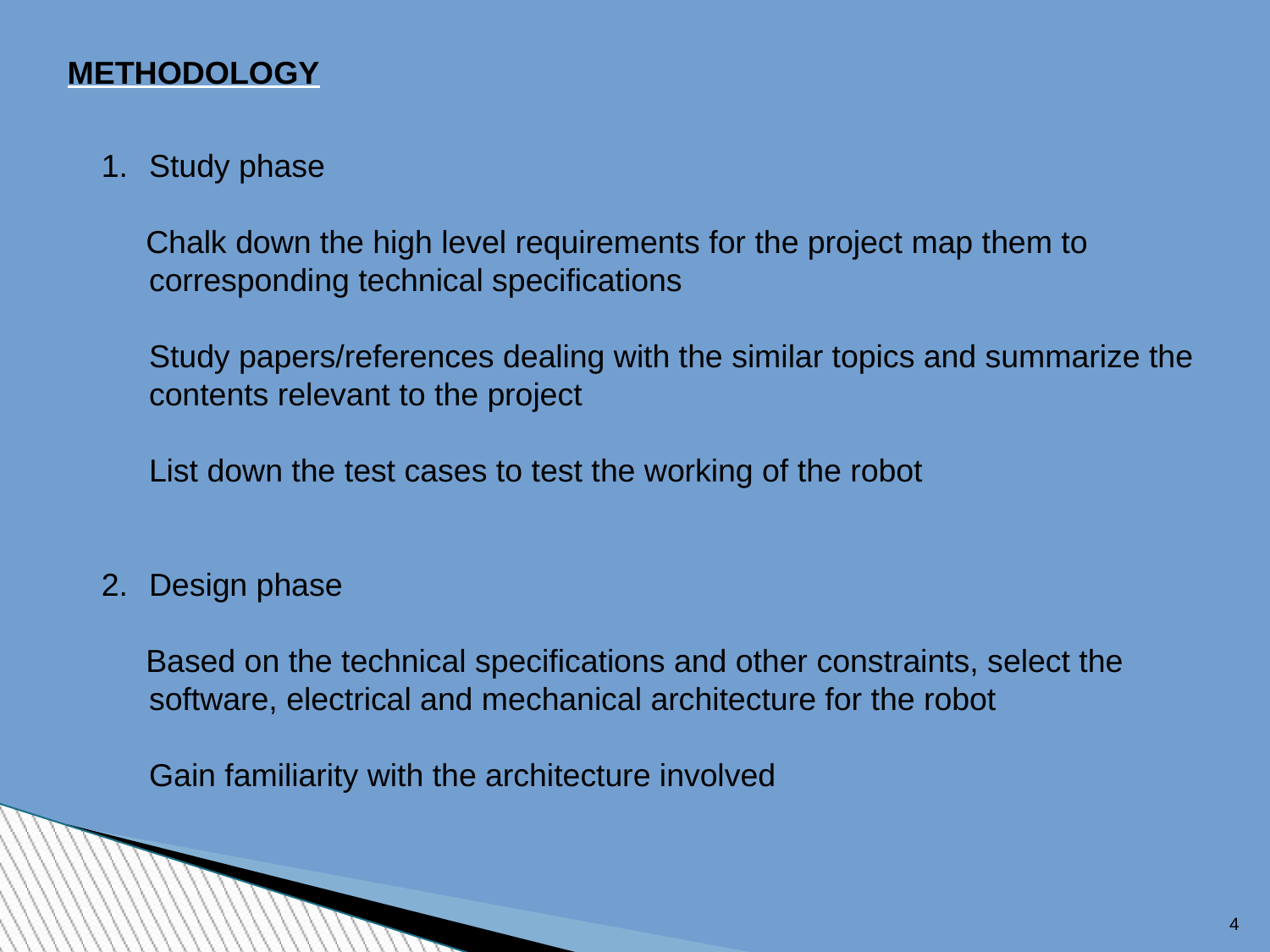

METHODOLOGY
Study phase

     Chalk down the high level requirements for the project map them to corresponding technical specifications

	Study papers/references dealing with the similar topics and summarize the contents relevant to the project

	List down the test cases to test the working of the robot

Design phase

     Based on the technical specifications and other constraints, select the software, electrical and mechanical architecture for the robot

	Gain familiarity with the architecture involved

4